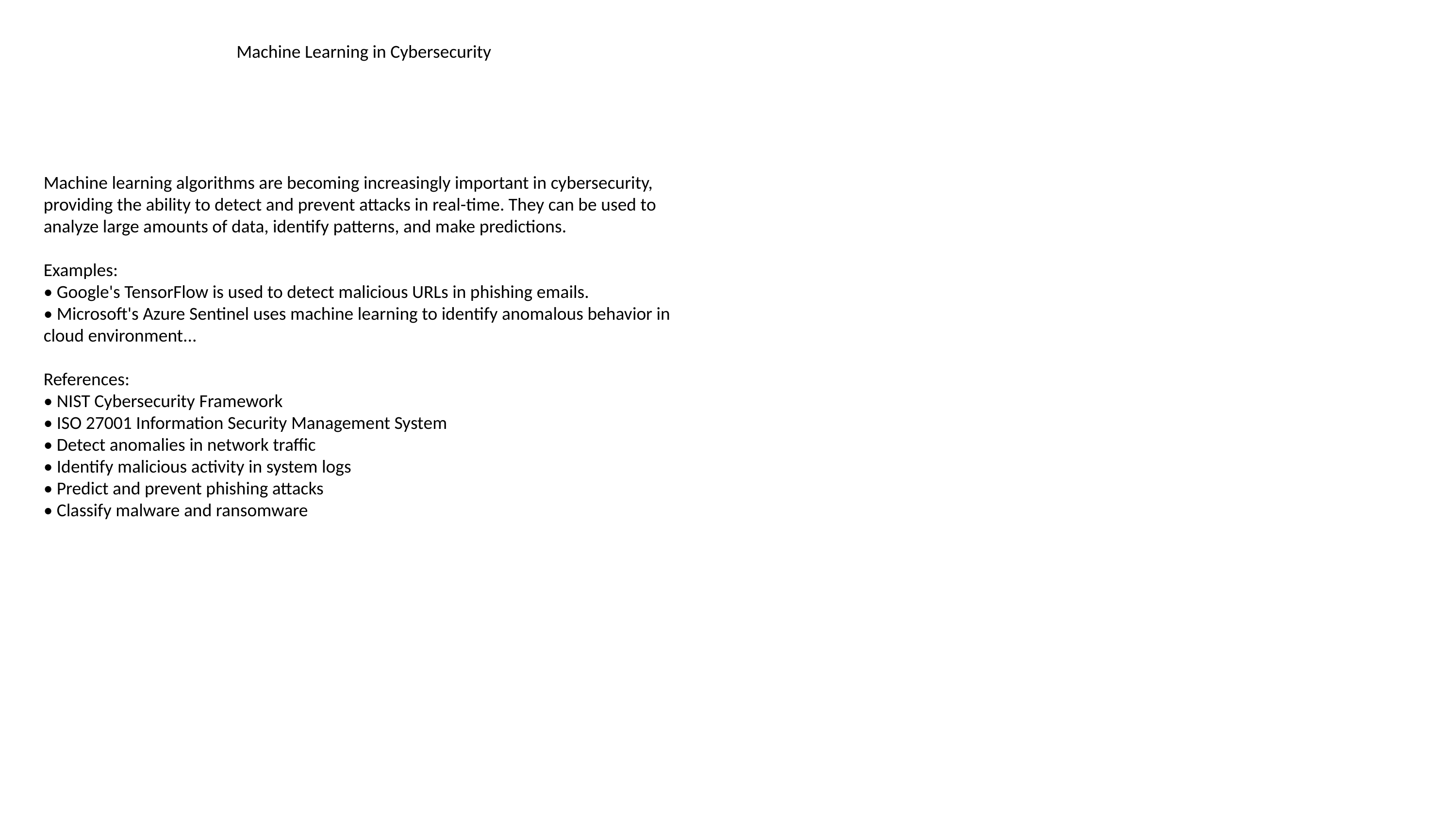

#
Machine Learning in Cybersecurity

Machine learning algorithms are becoming increasingly important in cybersecurity, providing the ability to detect and prevent attacks in real-time. They can be used to analyze large amounts of data, identify patterns, and make predictions.
Examples:
• Google's TensorFlow is used to detect malicious URLs in phishing emails.
• Microsoft's Azure Sentinel uses machine learning to identify anomalous behavior in cloud environment...
References:
• NIST Cybersecurity Framework
• ISO 27001 Information Security Management System
• Detect anomalies in network traffic
• Identify malicious activity in system logs
• Predict and prevent phishing attacks
• Classify malware and ransomware